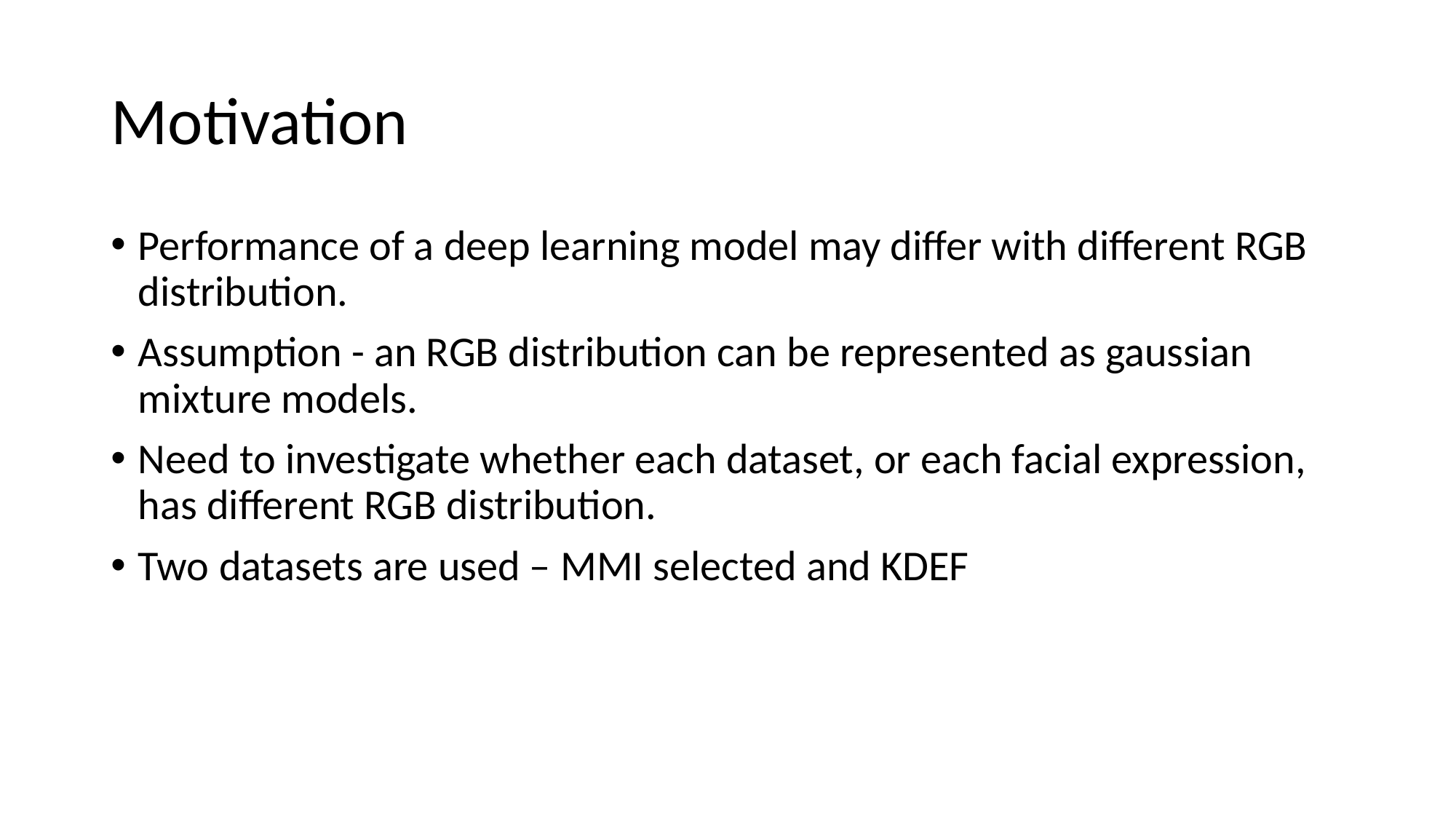

# Motivation
Performance of a deep learning model may differ with different RGB distribution.
Assumption - an RGB distribution can be represented as gaussian mixture models.
Need to investigate whether each dataset, or each facial expression, has different RGB distribution.
Two datasets are used – MMI selected and KDEF